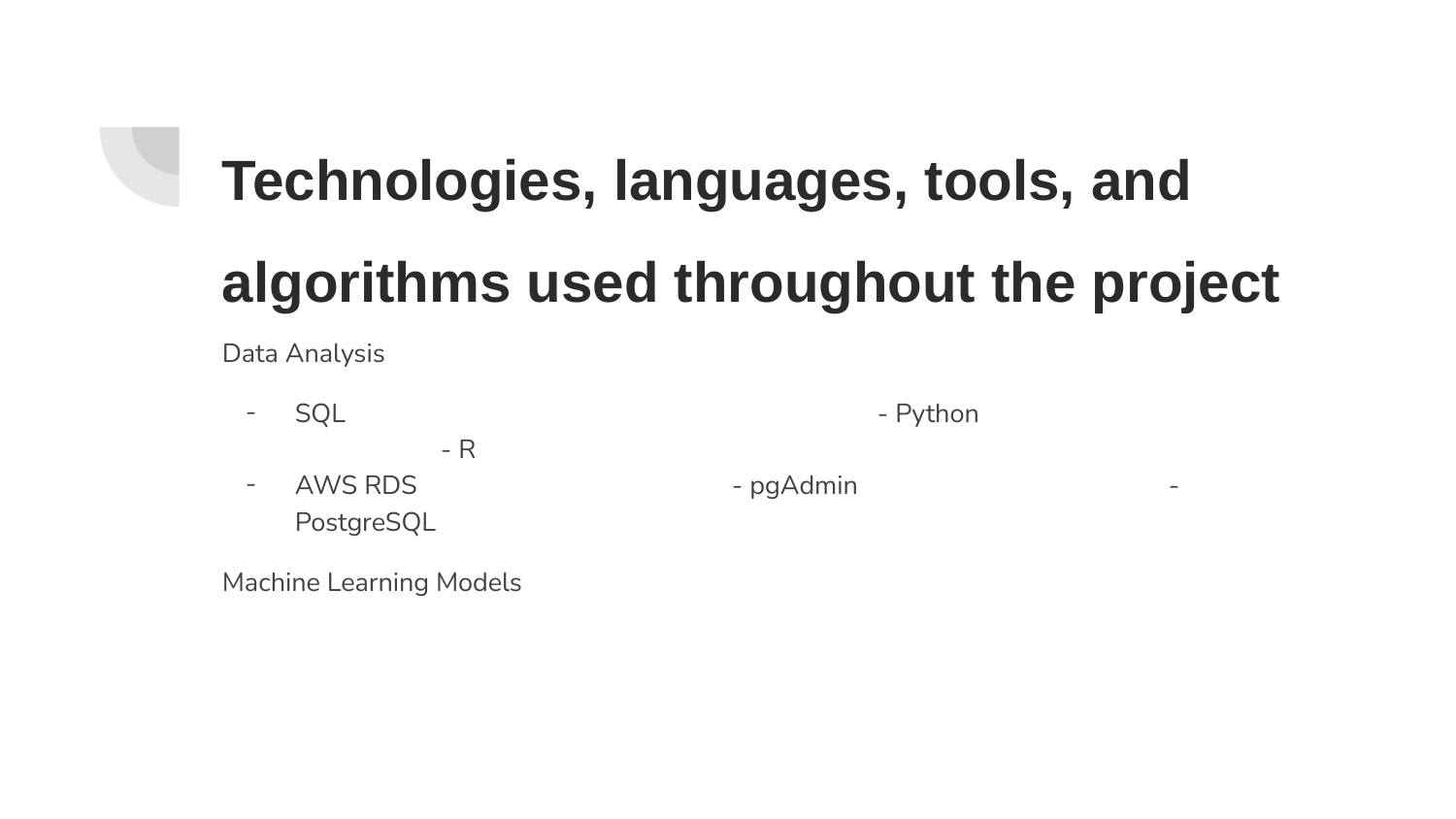

# Technologies, languages, tools, and algorithms used throughout the project
Data Analysis
SQL				- Python 			- R
AWS RDS			- pgAdmin			- PostgreSQL
Machine Learning Models